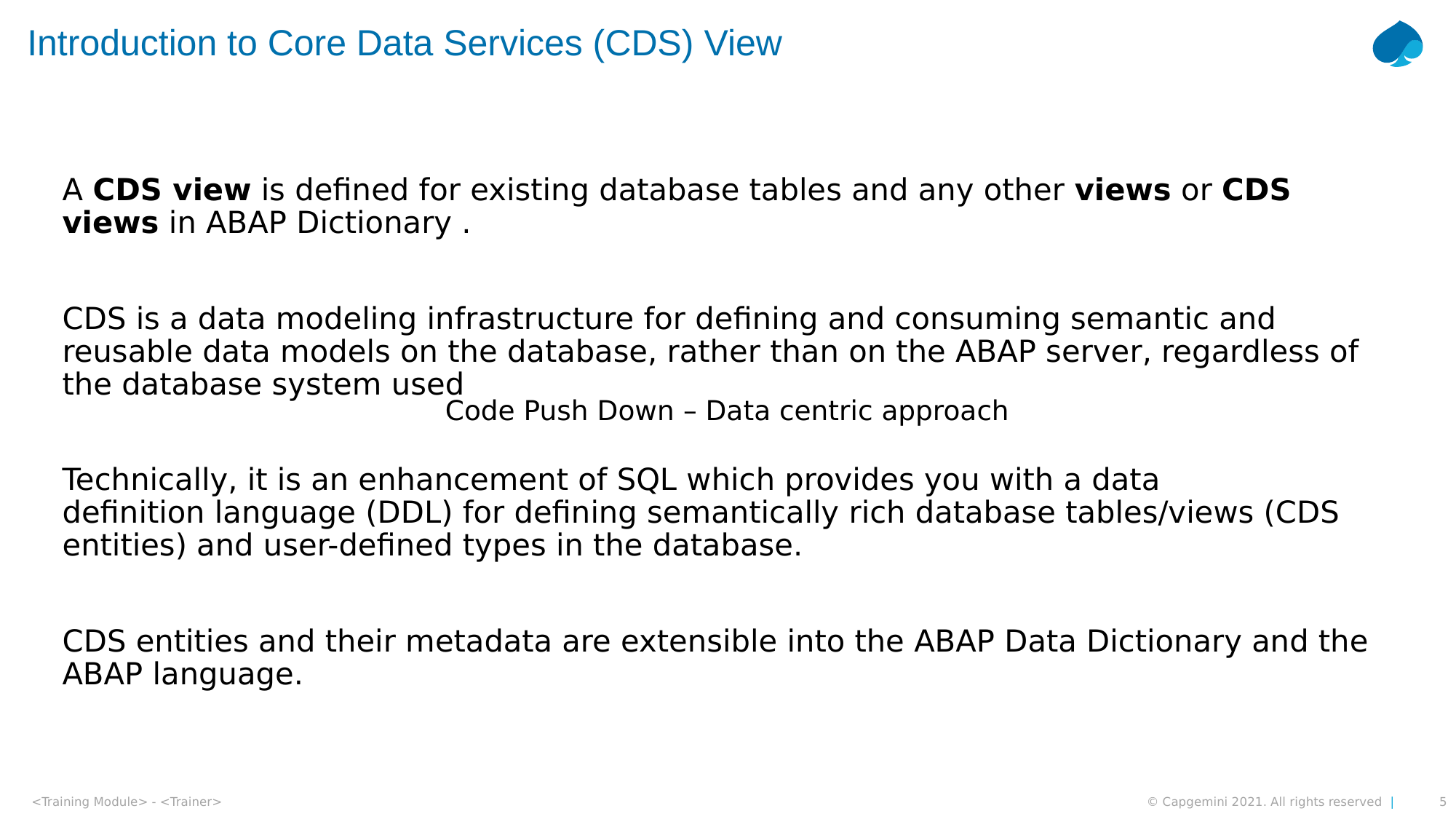

# Introduction to Core Data Services (CDS) View
A CDS view is defined for existing database tables and any other views or CDS views in ABAP Dictionary .

CDS is a data modeling infrastructure for defining and consuming semantic and reusable data models on the database, rather than on the ABAP server, regardless of the database system used

Technically, it is an enhancement of SQL which provides you with a data definition language (DDL) for defining semantically rich database tables/views (CDS entities) and user-defined types in the database.

CDS entities and their metadata are extensible into the ABAP Data Dictionary and the ABAP language.

Code Push Down – Data centric approach